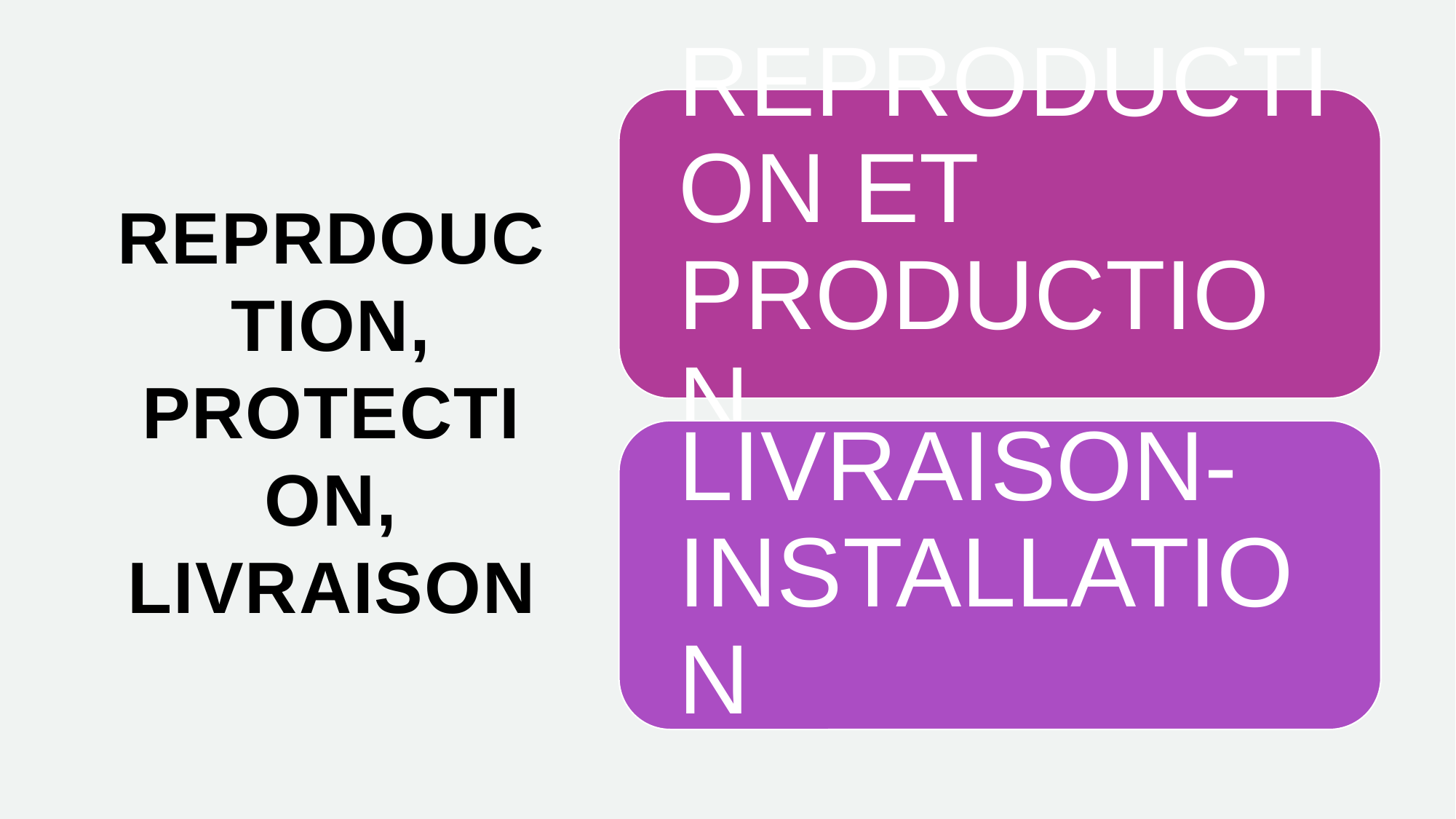

Reproduction et production
Livraison-installation
# REPRDOUCTION, PROTECTION, LIVRAISON